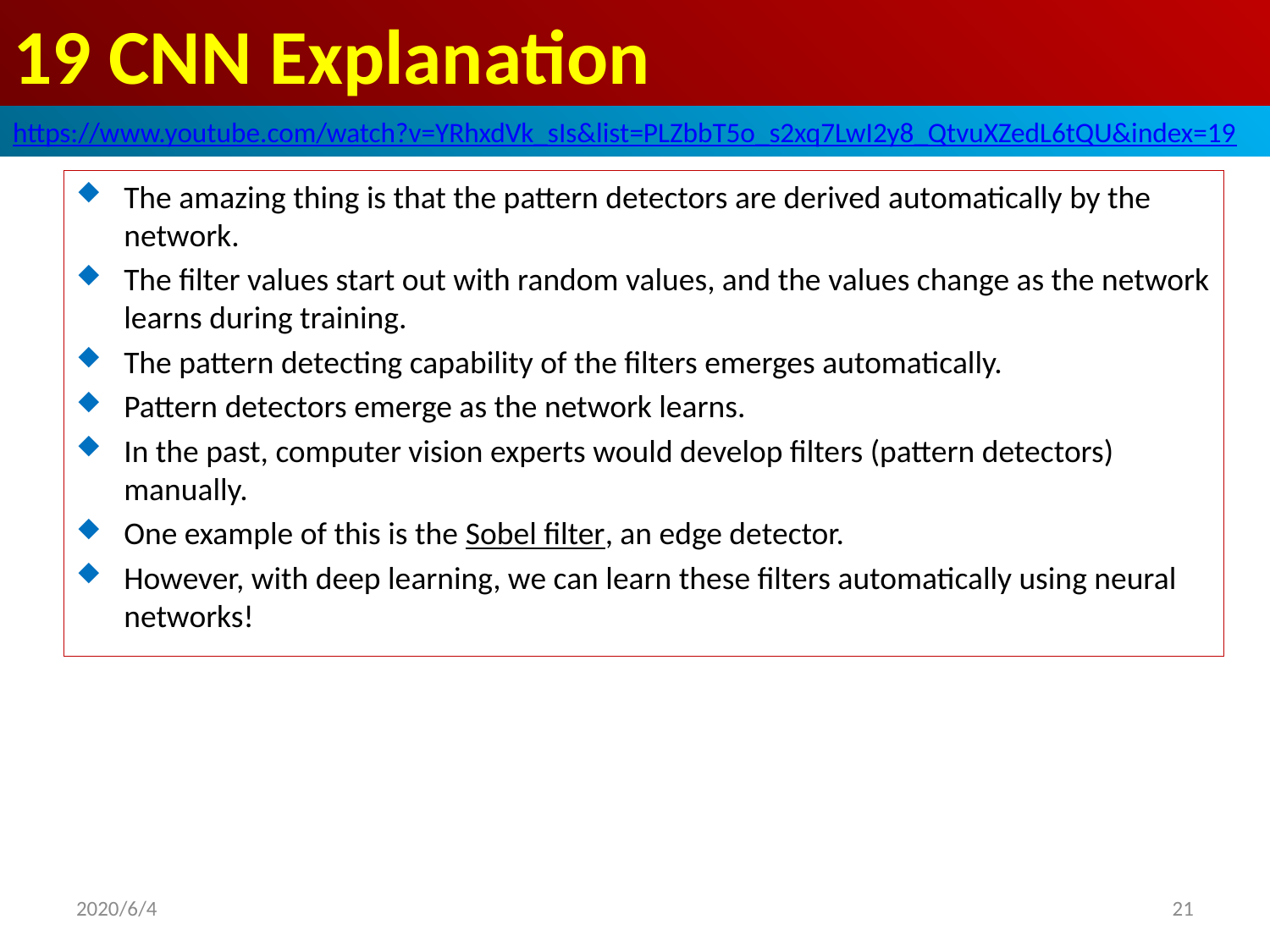

# 19 CNN Explanation
https://www.youtube.com/watch?v=YRhxdVk_sIs&list=PLZbbT5o_s2xq7LwI2y8_QtvuXZedL6tQU&index=19
The amazing thing is that the pattern detectors are derived automatically by the network.
The filter values start out with random values, and the values change as the network learns during training.
The pattern detecting capability of the filters emerges automatically.
Pattern detectors emerge as the network learns.
In the past, computer vision experts would develop filters (pattern detectors) manually.
One example of this is the Sobel filter, an edge detector.
However, with deep learning, we can learn these filters automatically using neural networks!

2020/6/4
21